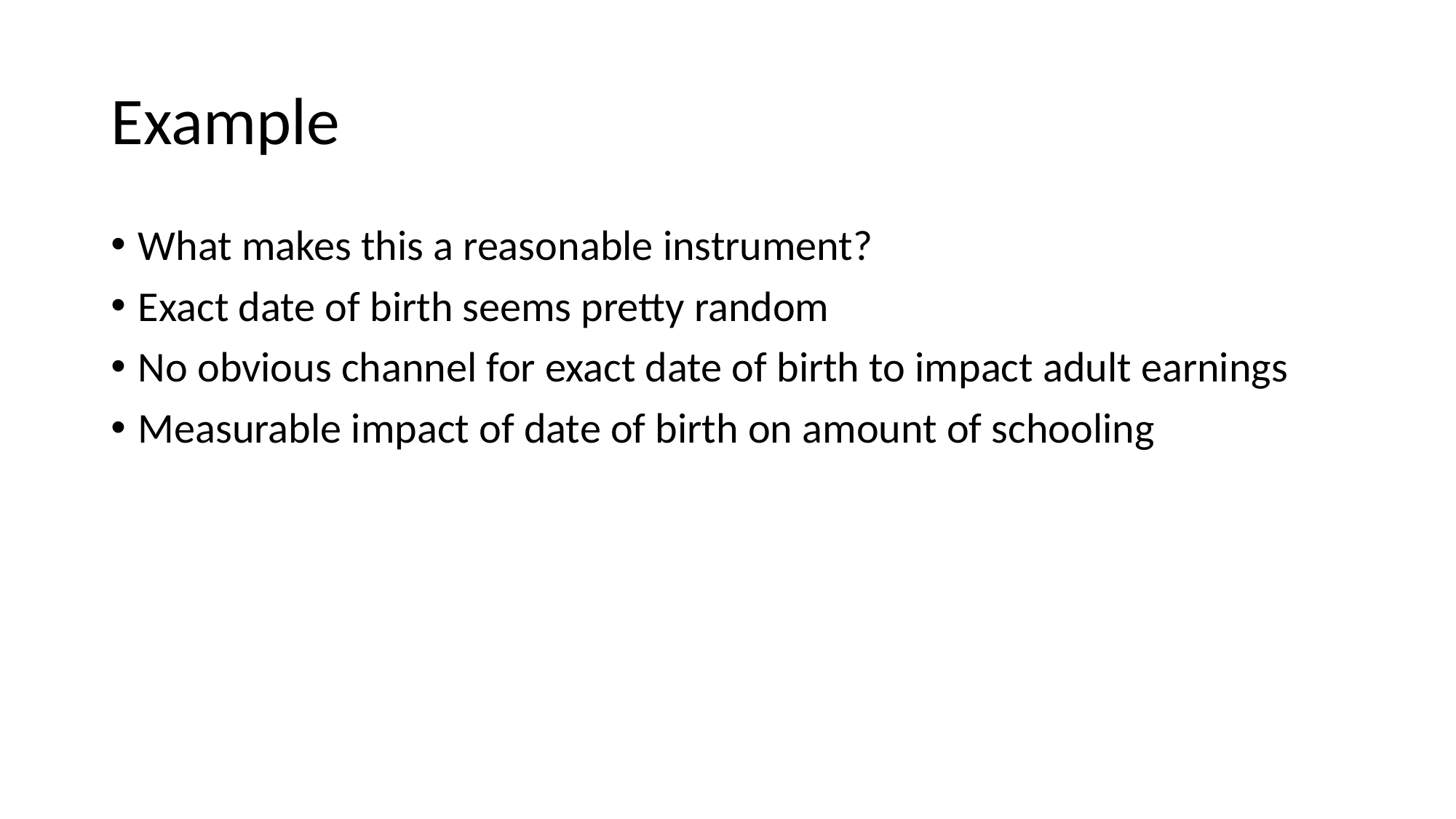

# Example
What makes this a reasonable instrument?
Exact date of birth seems pretty random
No obvious channel for exact date of birth to impact adult earnings
Measurable impact of date of birth on amount of schooling